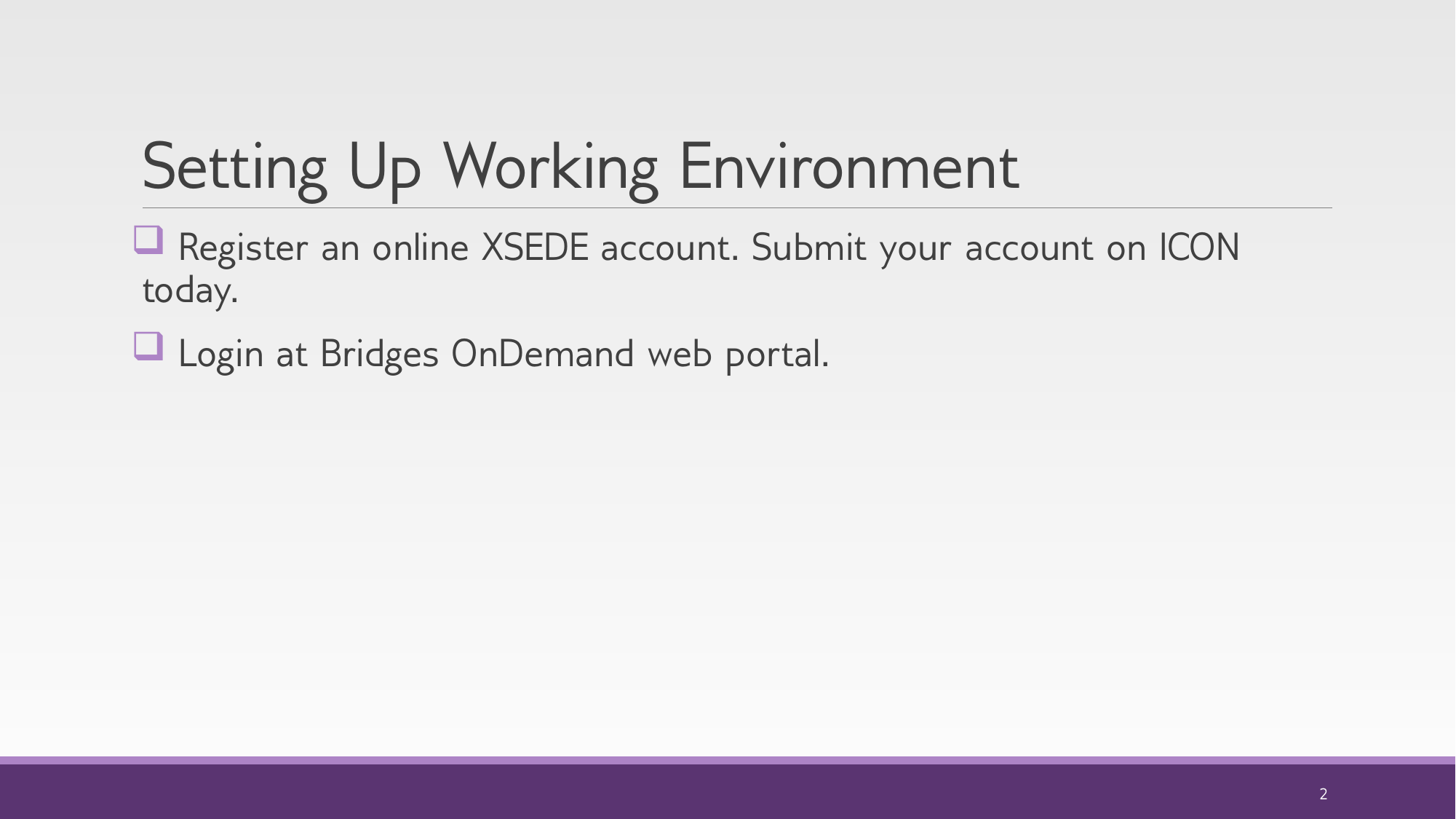

# Setting Up Working Environment
 Register an online XSEDE account. Submit your account on ICON today.
 Login at Bridges OnDemand web portal.
2